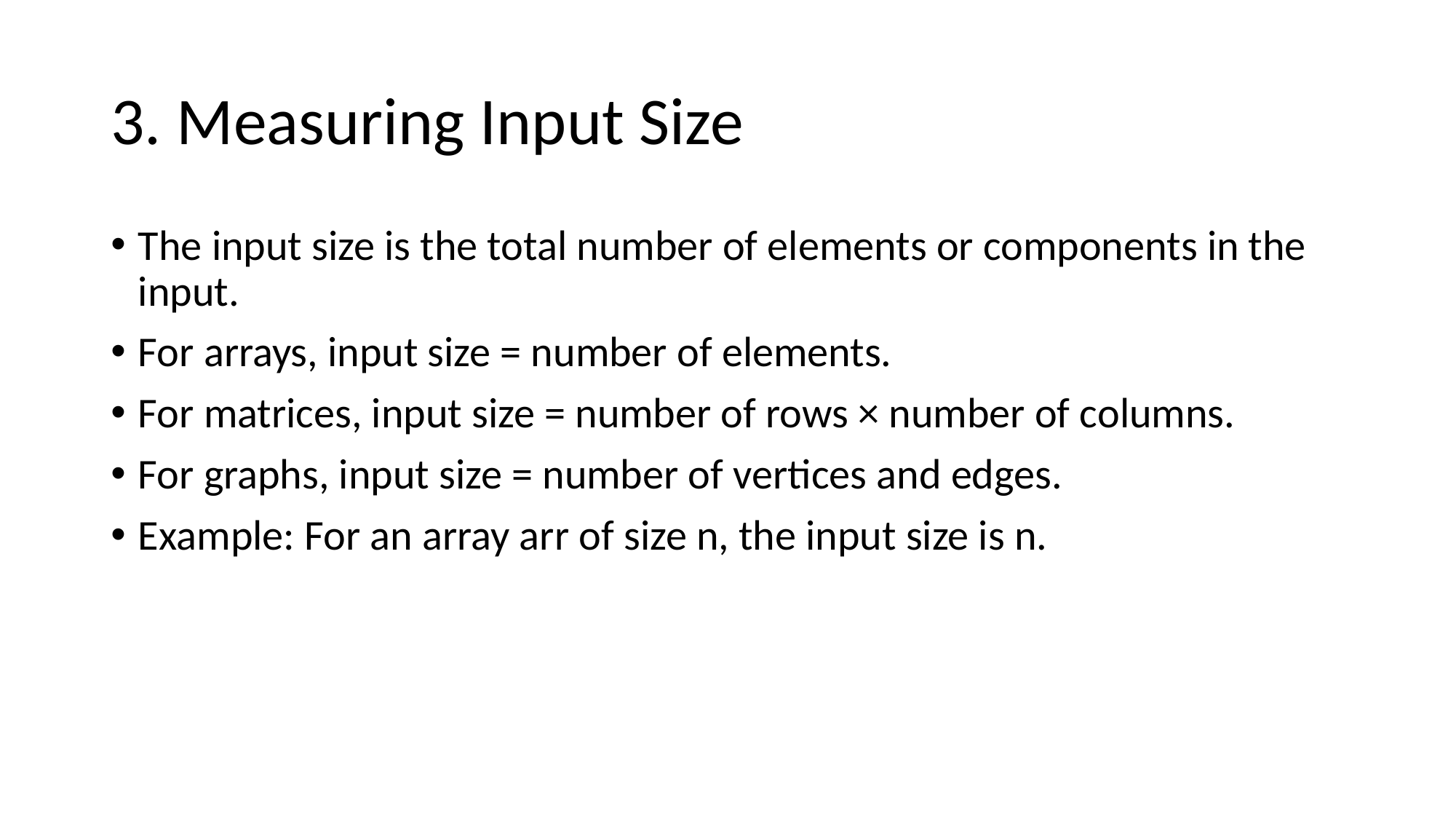

# 3. Measuring Input Size
The input size is the total number of elements or components in the input.
For arrays, input size = number of elements.
For matrices, input size = number of rows × number of columns.
For graphs, input size = number of vertices and edges.
Example: For an array arr of size n, the input size is n.